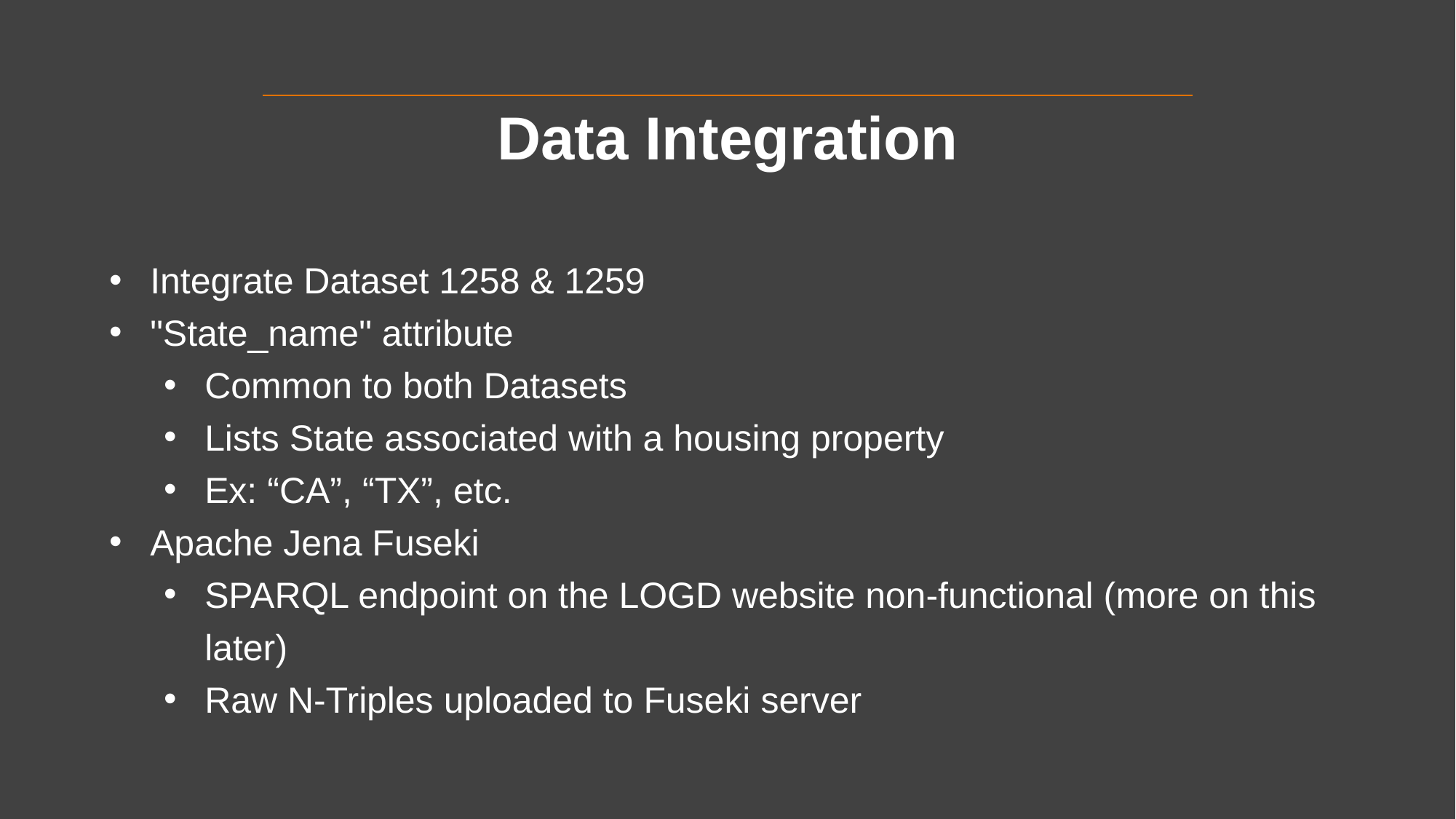

# Data Integration
Integrate Dataset 1258 & 1259
"State_name" attribute
Common to both Datasets
Lists State associated with a housing property
Ex: “CA”, “TX”, etc.
Apache Jena Fuseki
SPARQL endpoint on the LOGD website non-functional (more on this later)
Raw N-Triples uploaded to Fuseki server